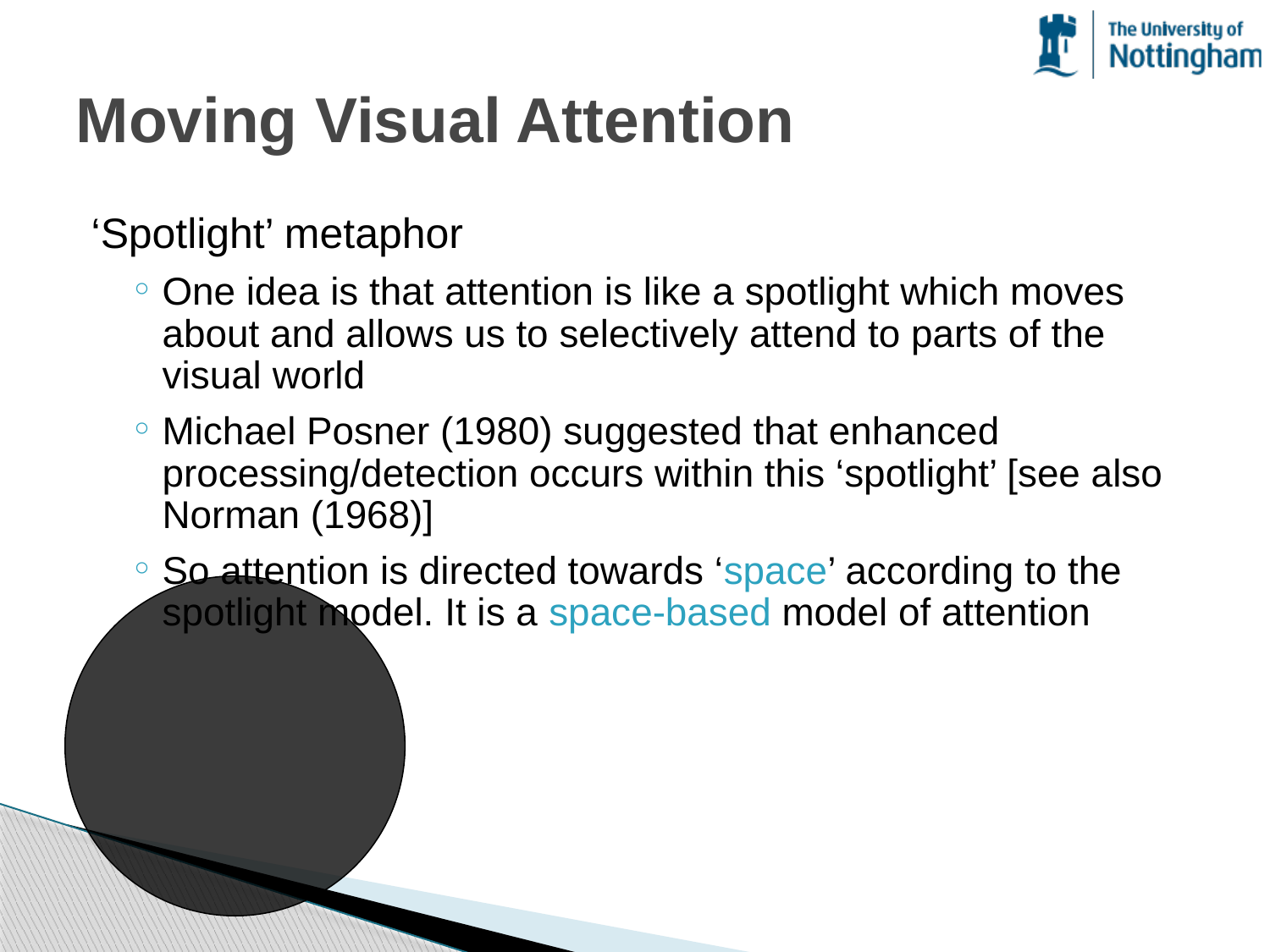

# Moving Visual Attention
‘Spotlight’ metaphor
One idea is that attention is like a spotlight which moves about and allows us to selectively attend to parts of the visual world
Michael Posner (1980) suggested that enhanced processing/detection occurs within this ‘spotlight’ [see also Norman (1968)]
So attention is directed towards ‘space’ according to the spotlight model. It is a space-based model of attention